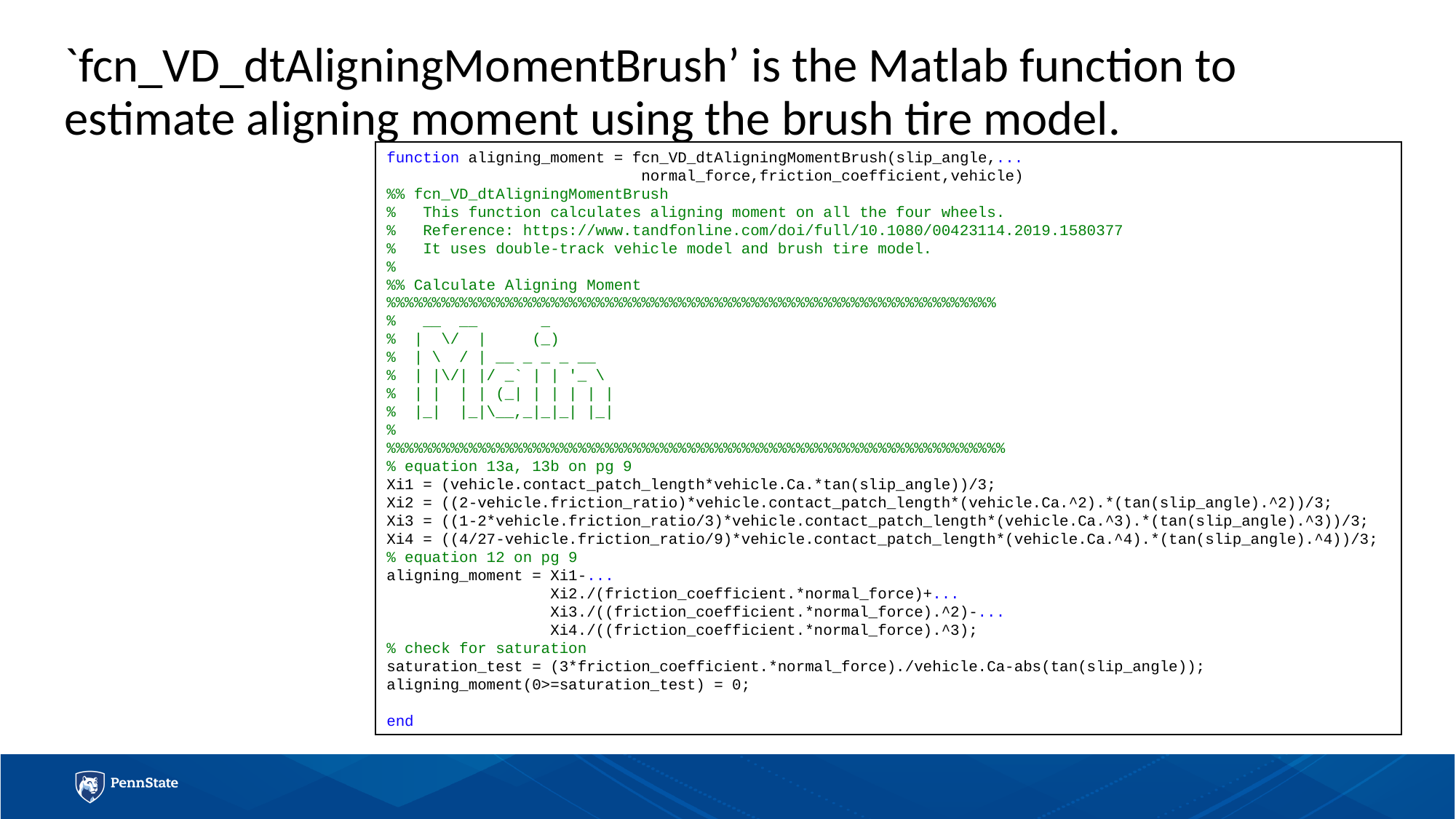

# `fcn_VD_dtAligningMomentBrush’ is the Matlab function to estimate aligning moment using the brush tire model.
function aligning_moment = fcn_VD_dtAligningMomentBrush(slip_angle,...
                            normal_force,friction_coefficient,vehicle)
%% fcn_VD_dtAligningMomentBrush
%   This function calculates aligning moment on all the four wheels.
%   Reference: https://www.tandfonline.com/doi/full/10.1080/00423114.2019.1580377
%   It uses double-track vehicle model and brush tire model.
%
%% Calculate Aligning Moment
%%%%%%%%%%%%%%%%%%%%%%%%%%%%%%%%%%%%%%%%%%%%%%%%%%%%%%%%%%%%%%%%%%%
%   __  __       _
%  |  \/  |     (_)
%  | \  / | __ _ _ _ __
%  | |\/| |/ _` | | '_ \
%  | |  | | (_| | | | | |
%  |_|  |_|\__,_|_|_| |_|
%
%%%%%%%%%%%%%%%%%%%%%%%%%%%%%%%%%%%%%%%%%%%%%%%%%%%%%%%%%%%%%%%%%%%%
% equation 13a, 13b on pg 9
Xi1 = (vehicle.contact_patch_length*vehicle.Ca.*tan(slip_angle))/3;
Xi2 = ((2-vehicle.friction_ratio)*vehicle.contact_patch_length*(vehicle.Ca.^2).*(tan(slip_angle).^2))/3;
Xi3 = ((1-2*vehicle.friction_ratio/3)*vehicle.contact_patch_length*(vehicle.Ca.^3).*(tan(slip_angle).^3))/3;
Xi4 = ((4/27-vehicle.friction_ratio/9)*vehicle.contact_patch_length*(vehicle.Ca.^4).*(tan(slip_angle).^4))/3;
% equation 12 on pg 9
aligning_moment = Xi1-...
                  Xi2./(friction_coefficient.*normal_force)+...
                  Xi3./((friction_coefficient.*normal_force).^2)-...
                  Xi4./((friction_coefficient.*normal_force).^3);
% check for saturation
saturation_test = (3*friction_coefficient.*normal_force)./vehicle.Ca-abs(tan(slip_angle));
aligning_moment(0>=saturation_test) = 0;

end